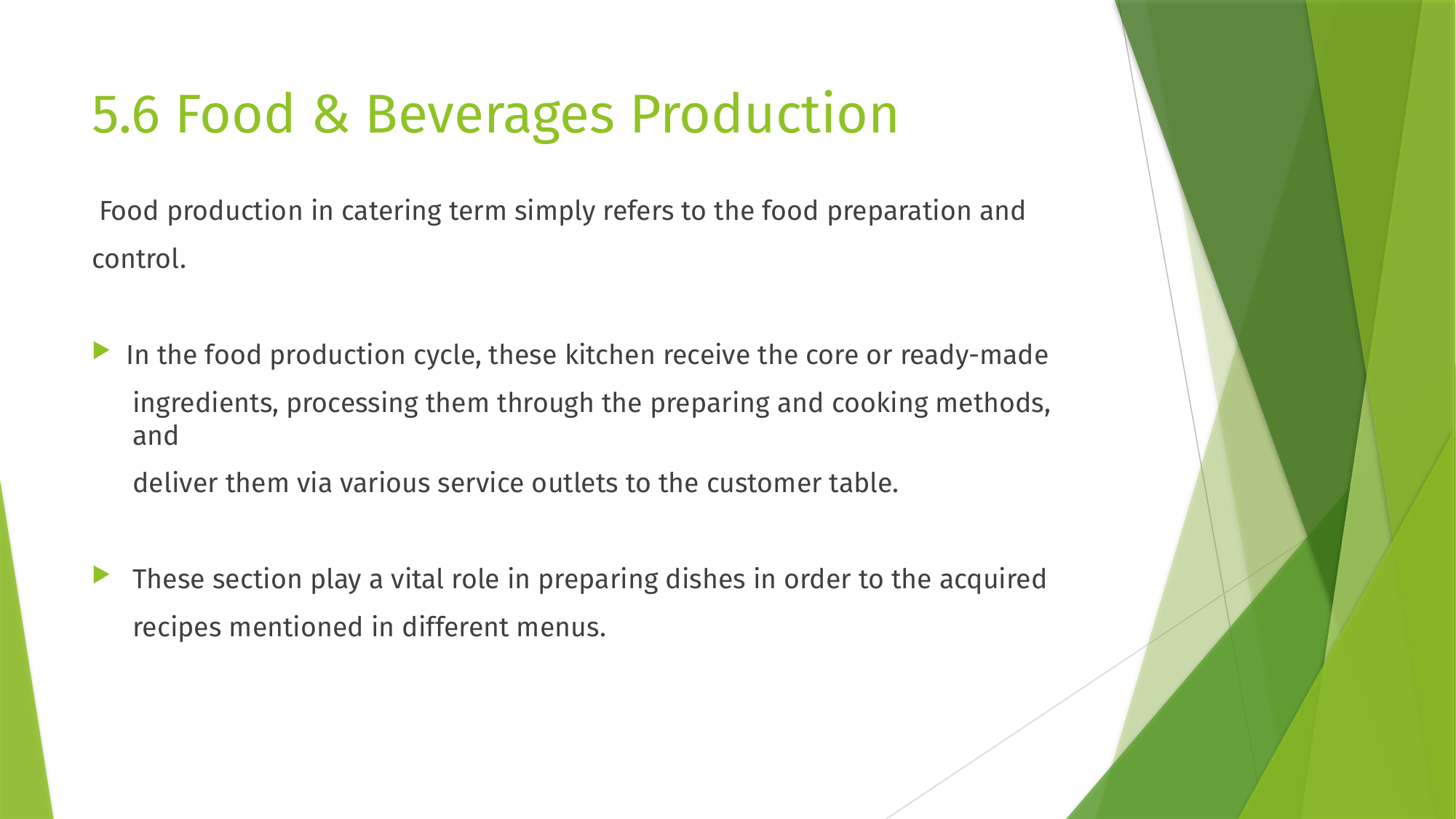

# 5.6 Food & Beverages Production
 Food production in catering term simply refers to the food preparation and
control.

In the food production cycle, these kitchen receive the core or ready-made
	ingredients, processing them through the preparing and cooking methods, and
	deliver them via various service outlets to the customer table.

These section play a vital role in preparing dishes in order to the acquired
	recipes mentioned in different menus.